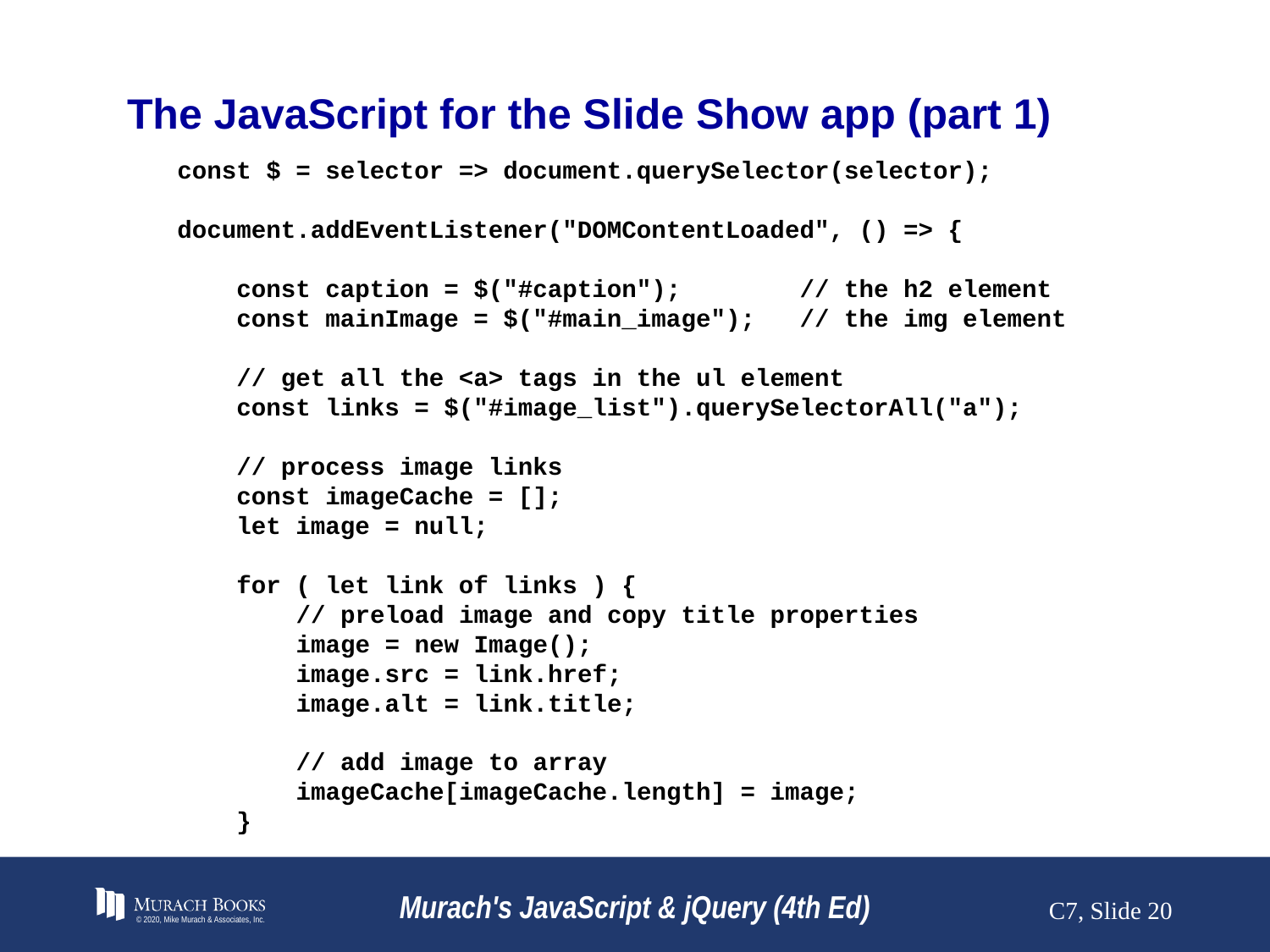

# The JavaScript for the Slide Show app (part 1)
const $ = selector => document.querySelector(selector);

document.addEventListener("DOMContentLoaded", () => {

    const caption = $("#caption");        // the h2 element
    const mainImage = $("#main_image");   // the img element

    // get all the <a> tags in the ul element
    const links = $("#image_list").querySelectorAll("a");

    // process image links
    const imageCache = [];
    let image = null;

    for ( let link of links ) {
        // preload image and copy title properties
        image = new Image();
        image.src = link.href;
        image.alt = link.title;

        // add image to array
        imageCache[imageCache.length] = image;
    }

© 2020, Mike Murach & Associates, Inc.
Murach's JavaScript & jQuery (4th Ed)

C7, Slide 20